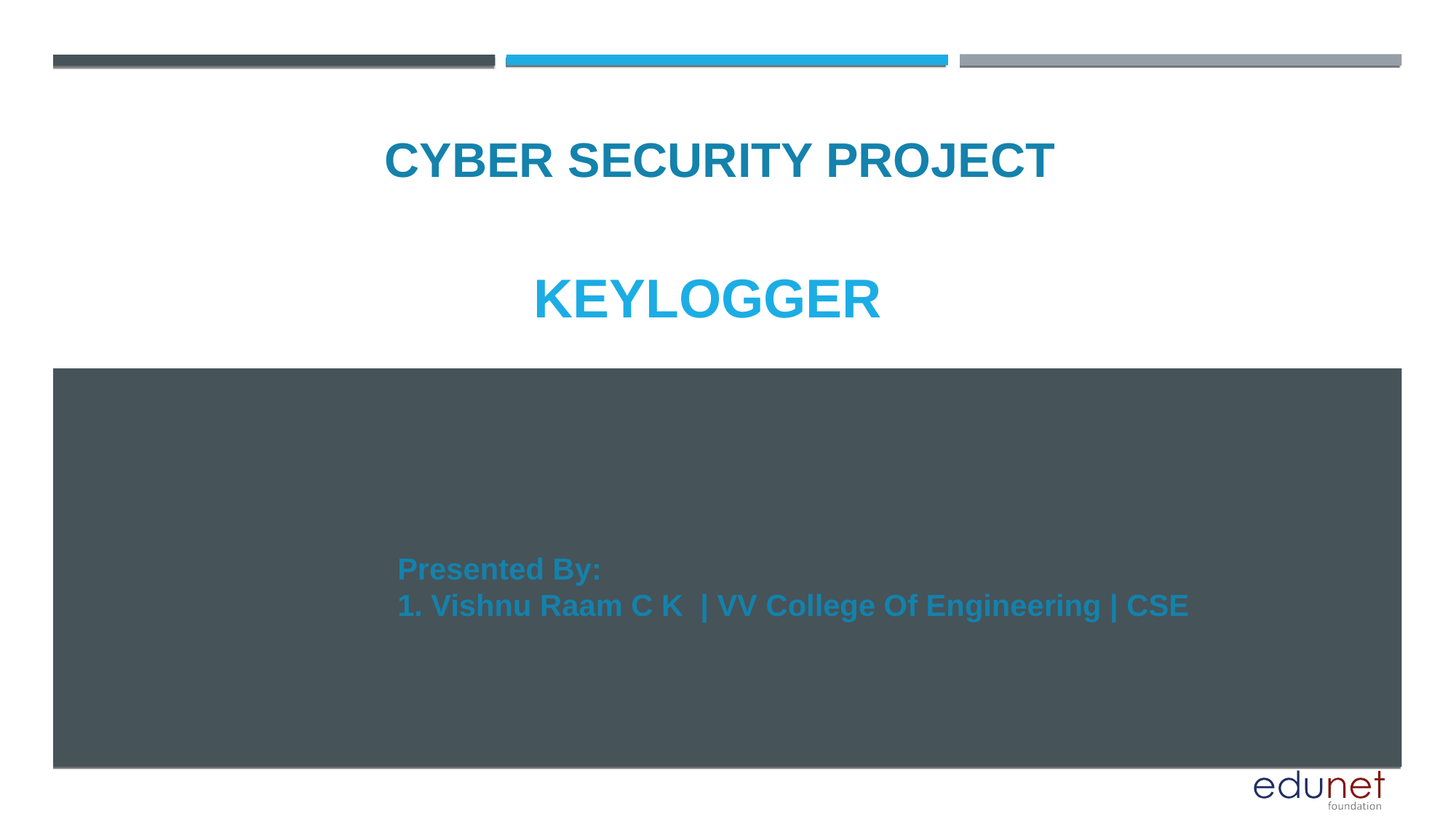

CYBER SECURITY PROJECT
KEYLOGGER
Presented By:
1. Vishnu Raam C K  | VV College Of Engineering | CSE